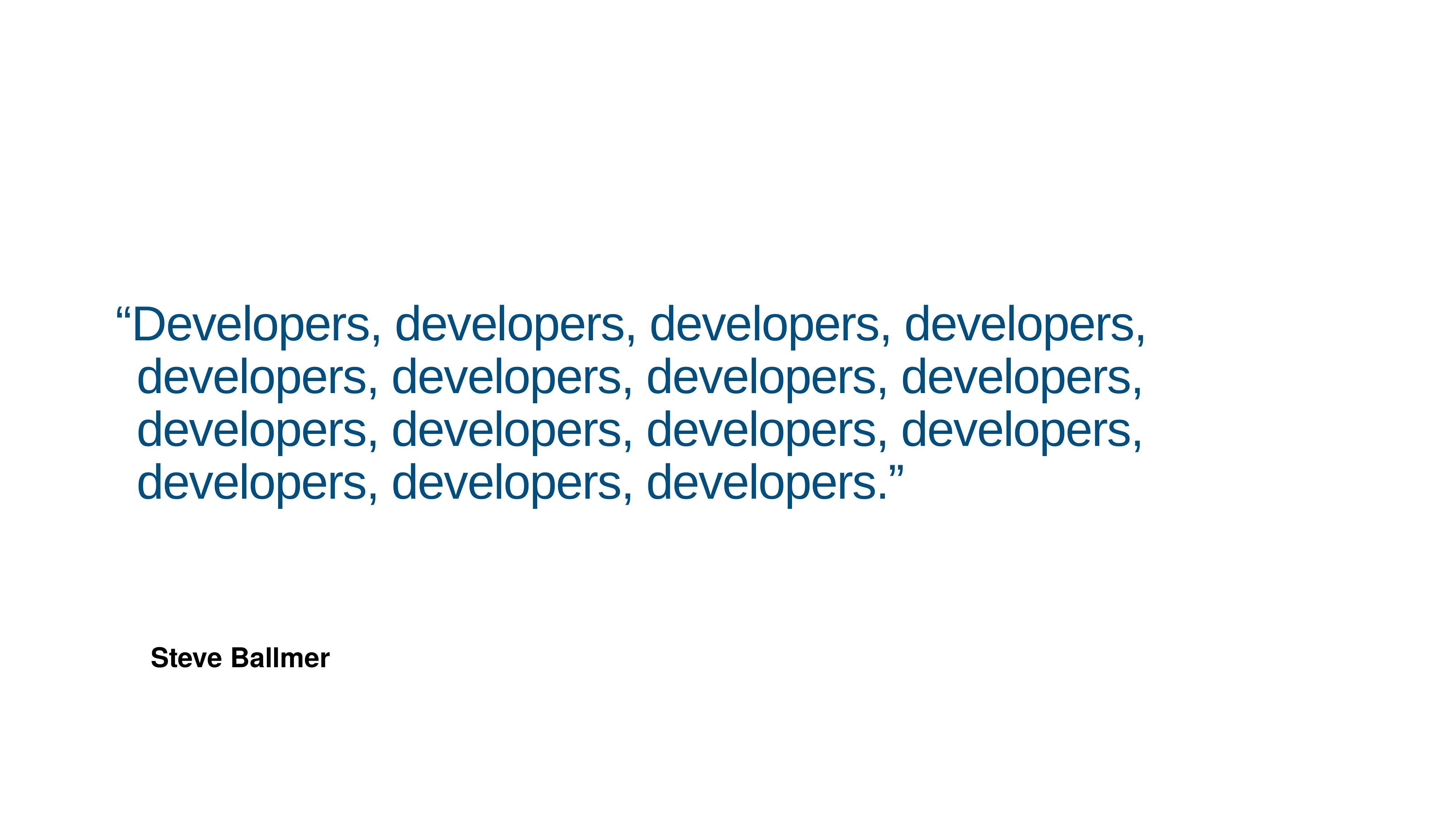

“Developers, developers, developers, developers, developers, developers, developers, developers, developers, developers, developers, developers, developers, developers, developers.”
Steve Ballmer